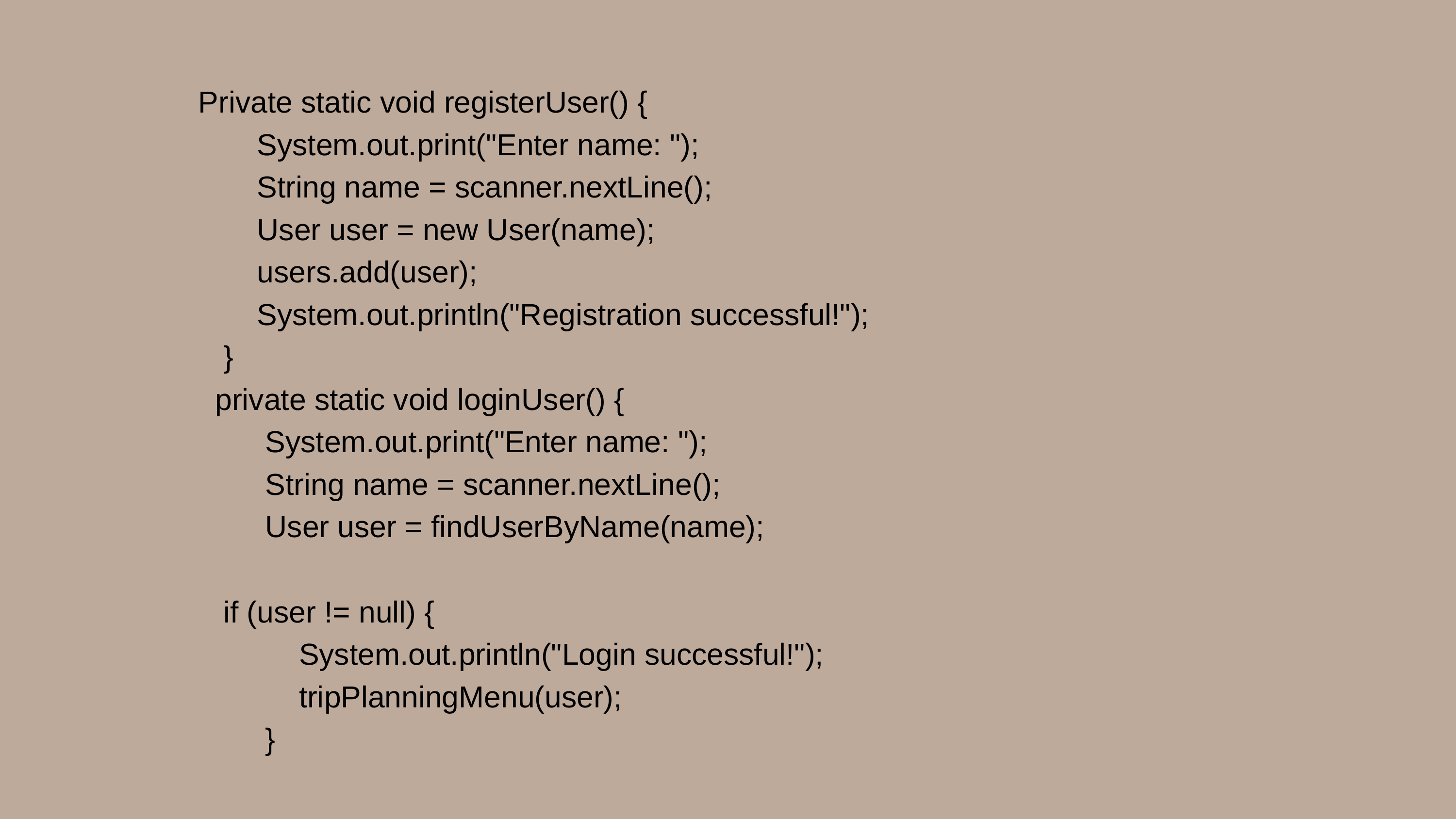

Private static void registerUser() {
       System.out.print("Enter name: ");
       String name = scanner.nextLine();
       User user = new User(name);
       users.add(user);
       System.out.println("Registration successful!");
   }
  private static void loginUser() {
        System.out.print("Enter name: ");
        String name = scanner.nextLine();
        User user = findUserByName(name);

   if (user != null) {
            System.out.println("Login successful!");
            tripPlanningMenu(user);
        }